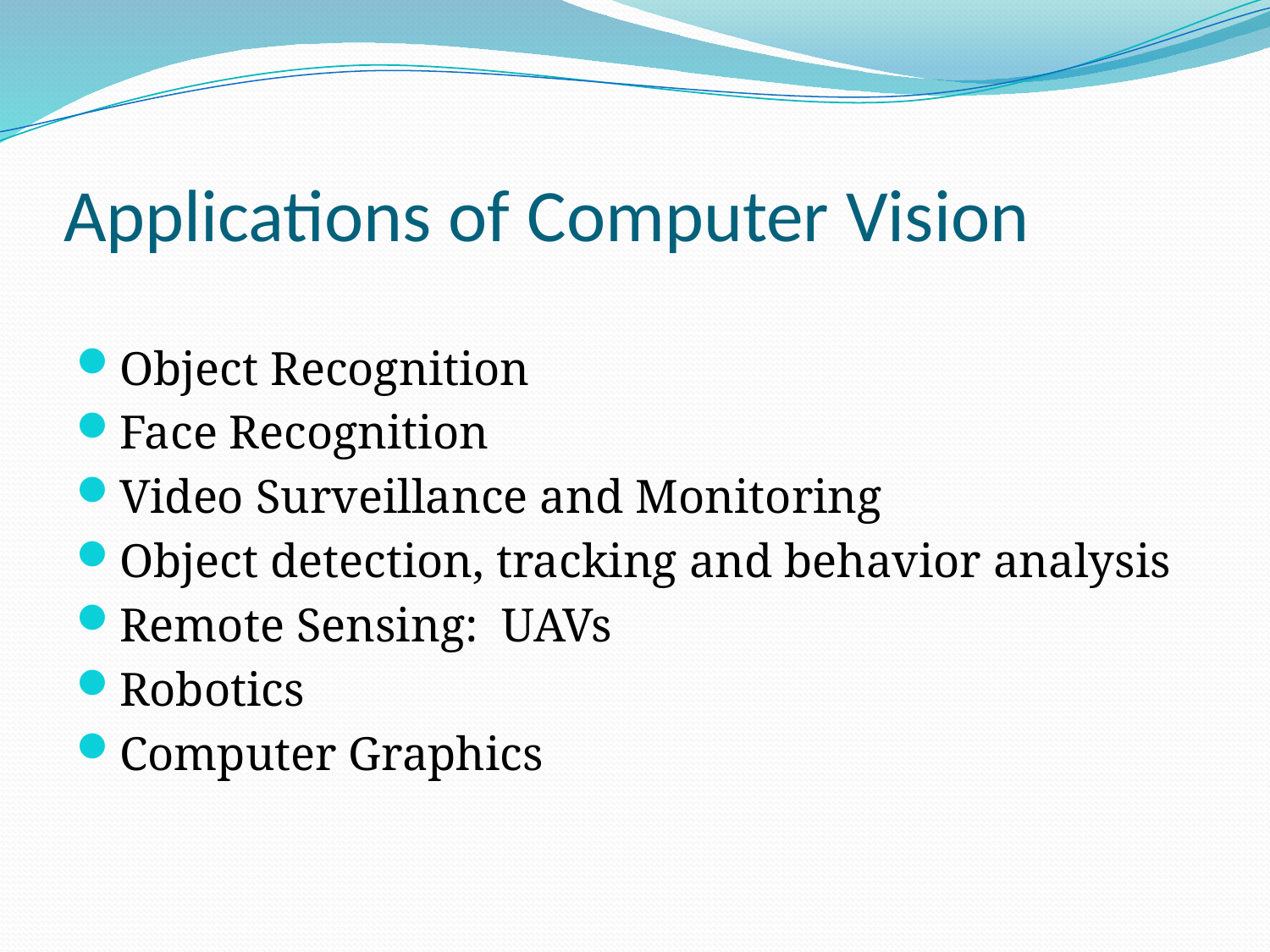

# Applications of Computer Vision

Object Recognition
Face Recognition
Video Surveillance and Monitoring
Object detection, tracking and behavior analysis
Remote Sensing:  UAVs
Robotics
Computer Graphics